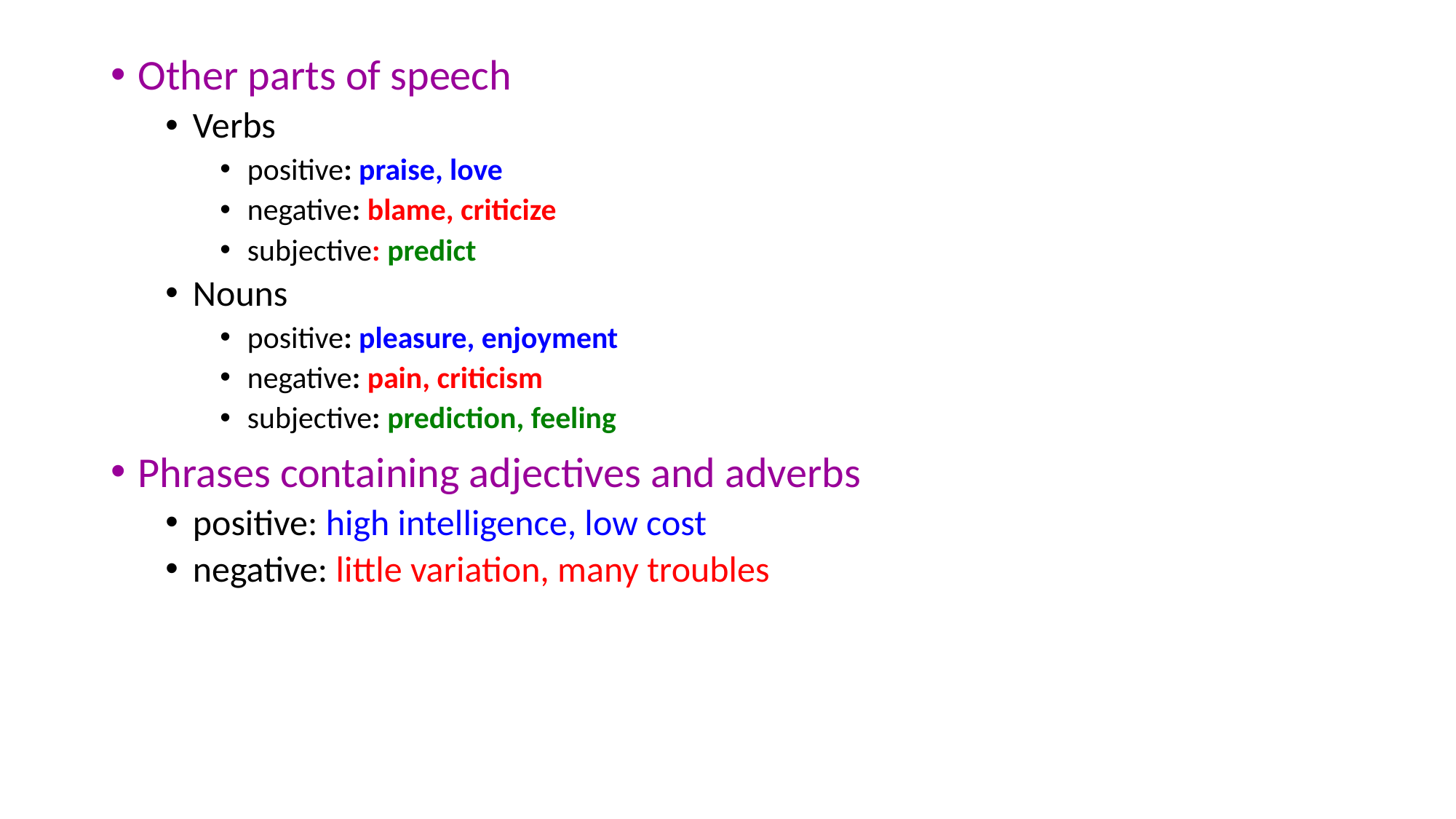

Other parts of speech
Verbs
positive: praise, love
negative: blame, criticize
subjective: predict
Nouns
positive: pleasure, enjoyment
negative: pain, criticism
subjective: prediction, feeling
Phrases containing adjectives and adverbs
positive: high intelligence, low cost
negative: little variation, many troubles